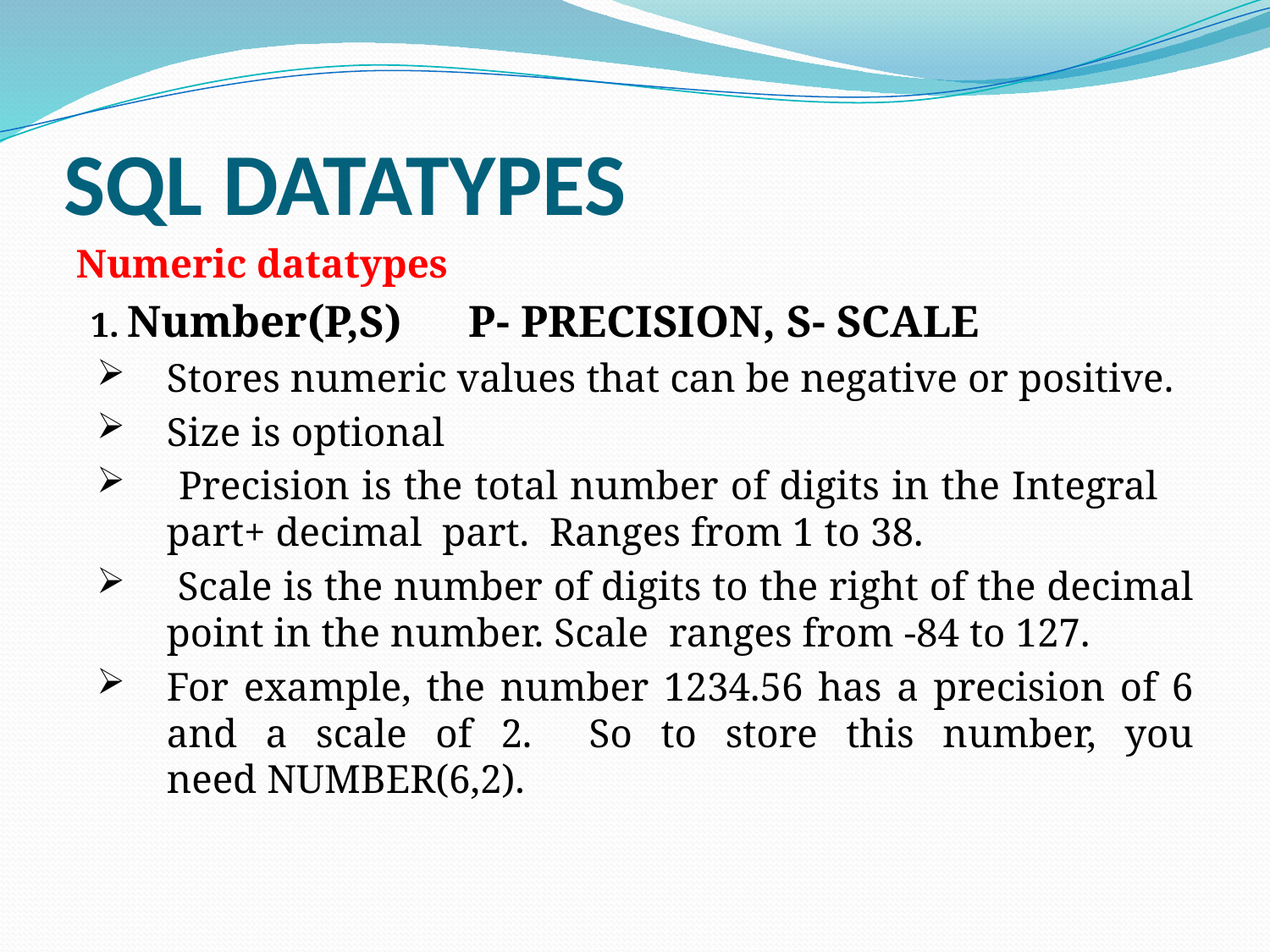

# SQL DATATYPES
Numeric datatypes
1. Number(P,S)      P- PRECISION, S- SCALE
Stores numeric values that can be negative or positive.
Size is optional
 Precision is the total number of digits in the Integral    part+ decimal  part.  Ranges from 1 to 38.
 Scale is the number of digits to the right of the decimal point in the number. Scale  ranges from -84 to 127.
For example, the number 1234.56 has a precision of 6 and a scale of 2.  So to store this number, you need NUMBER(6,2).